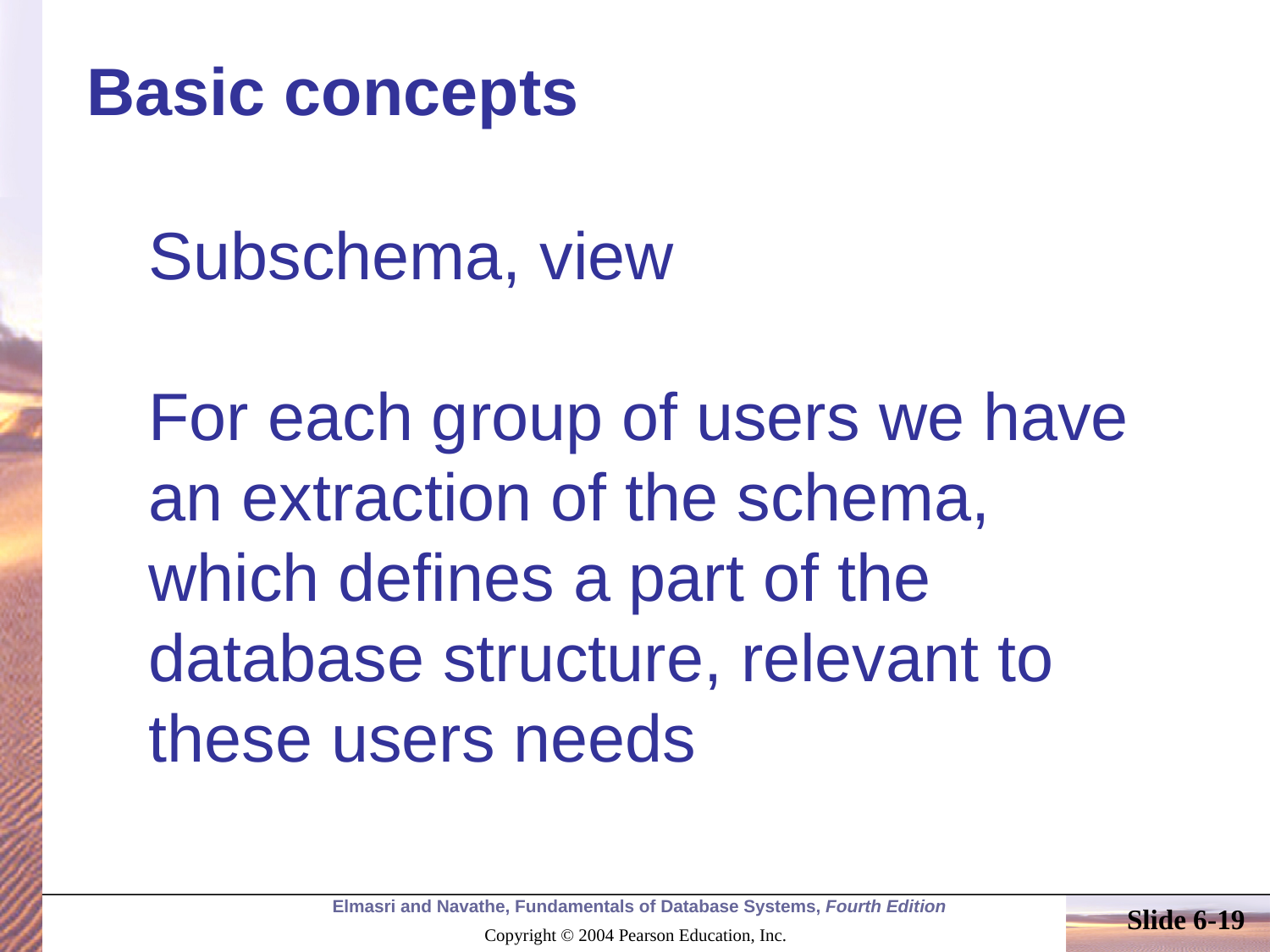

# Basic concepts
Subschema, view

For each group of users we have an extraction of the schema, which defines a part of the database structure, relevant to these users needs
Slide 6-19